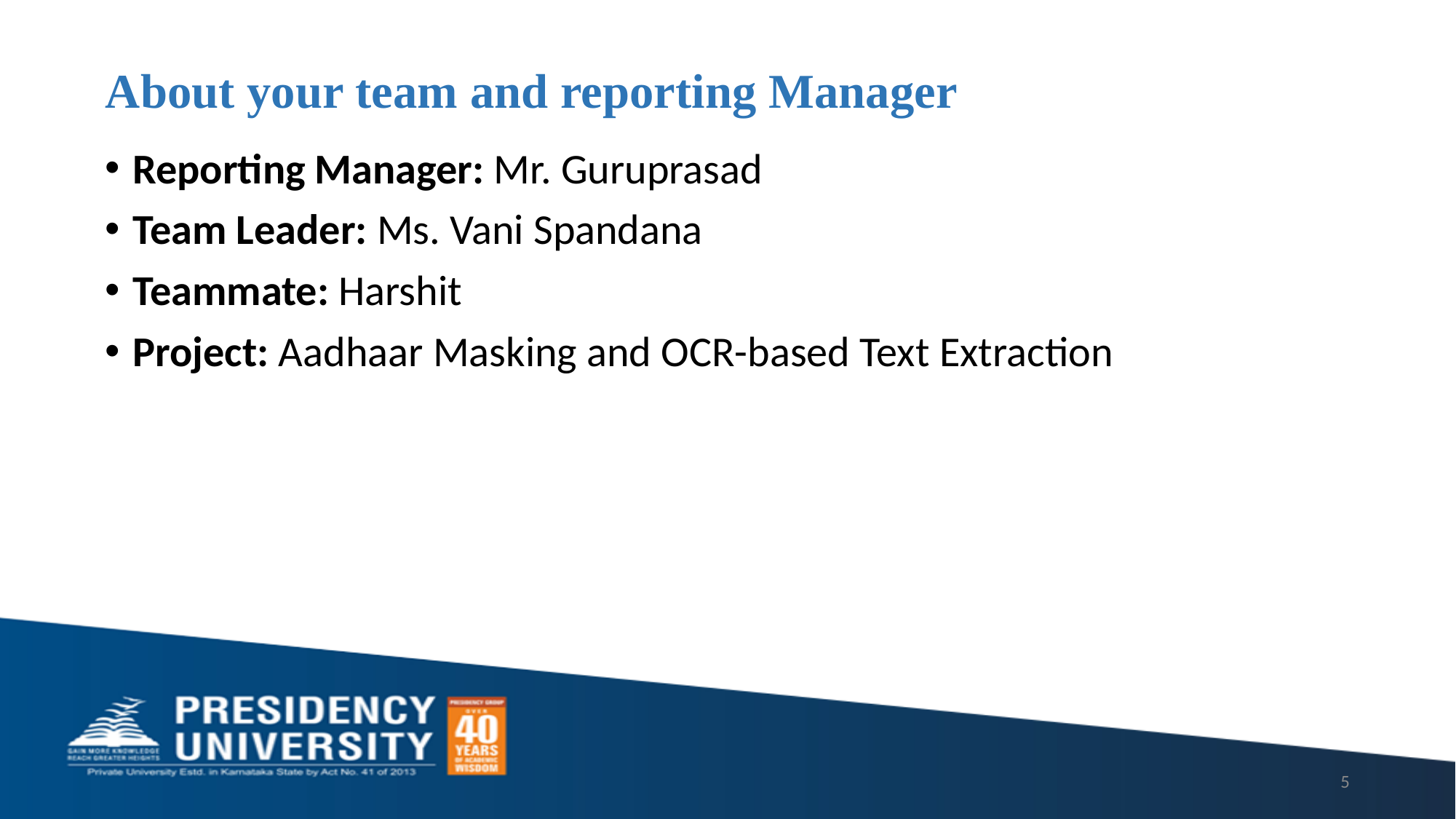

# About your team and reporting Manager
Reporting Manager: Mr. Guruprasad
Team Leader: Ms. Vani Spandana
Teammate: Harshit
Project: Aadhaar Masking and OCR-based Text Extraction
5